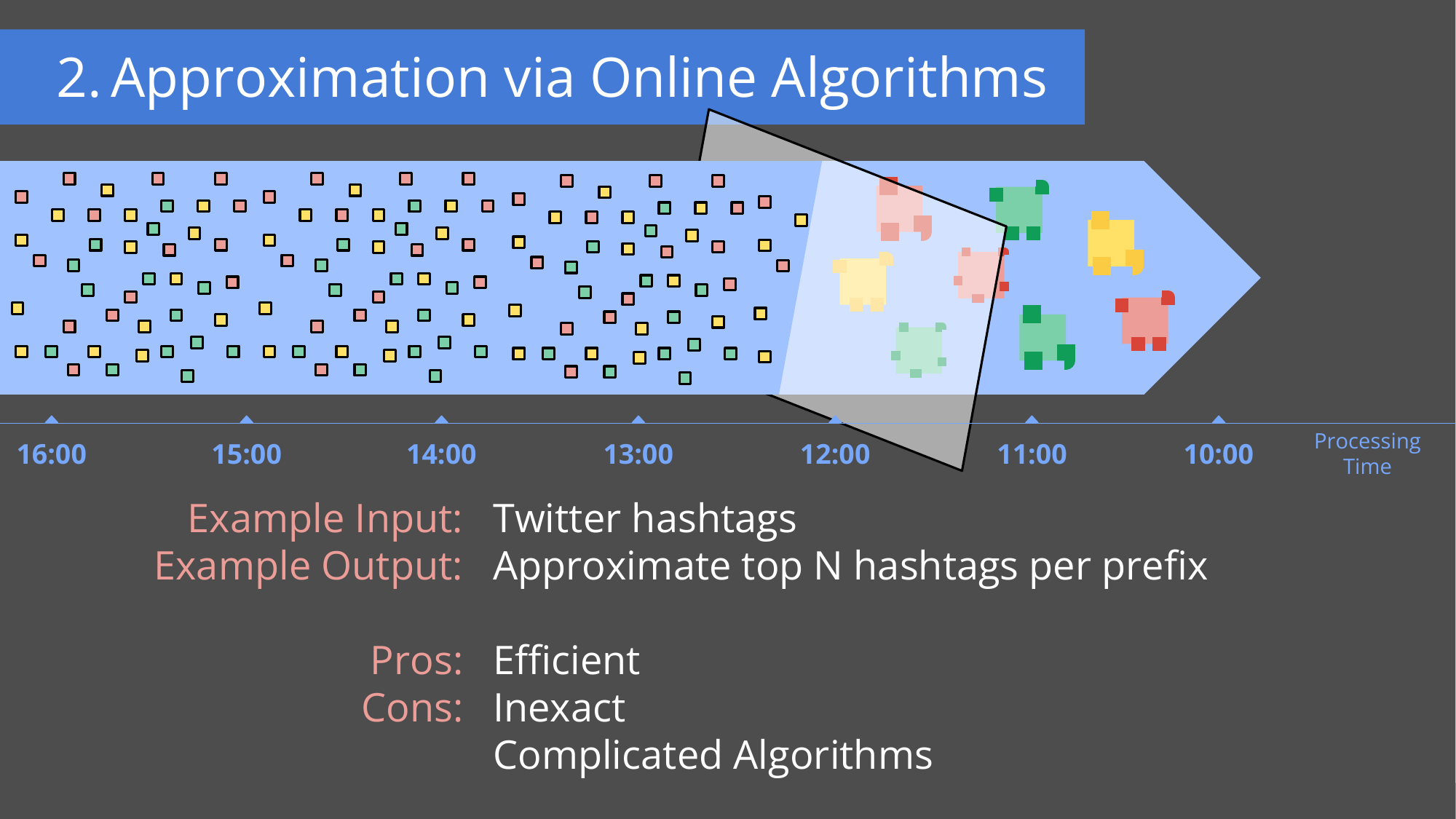

Approximation via Online Algorithms

Processing Time
16:00
15:00
14:00
13:00
12:00
11:00
10:00
Example Input:
Example Output:

Pros:
Cons:

Twitter hashtags
Approximate top N hashtags per prefix

Efficient
Inexact
Complicated Algorithms